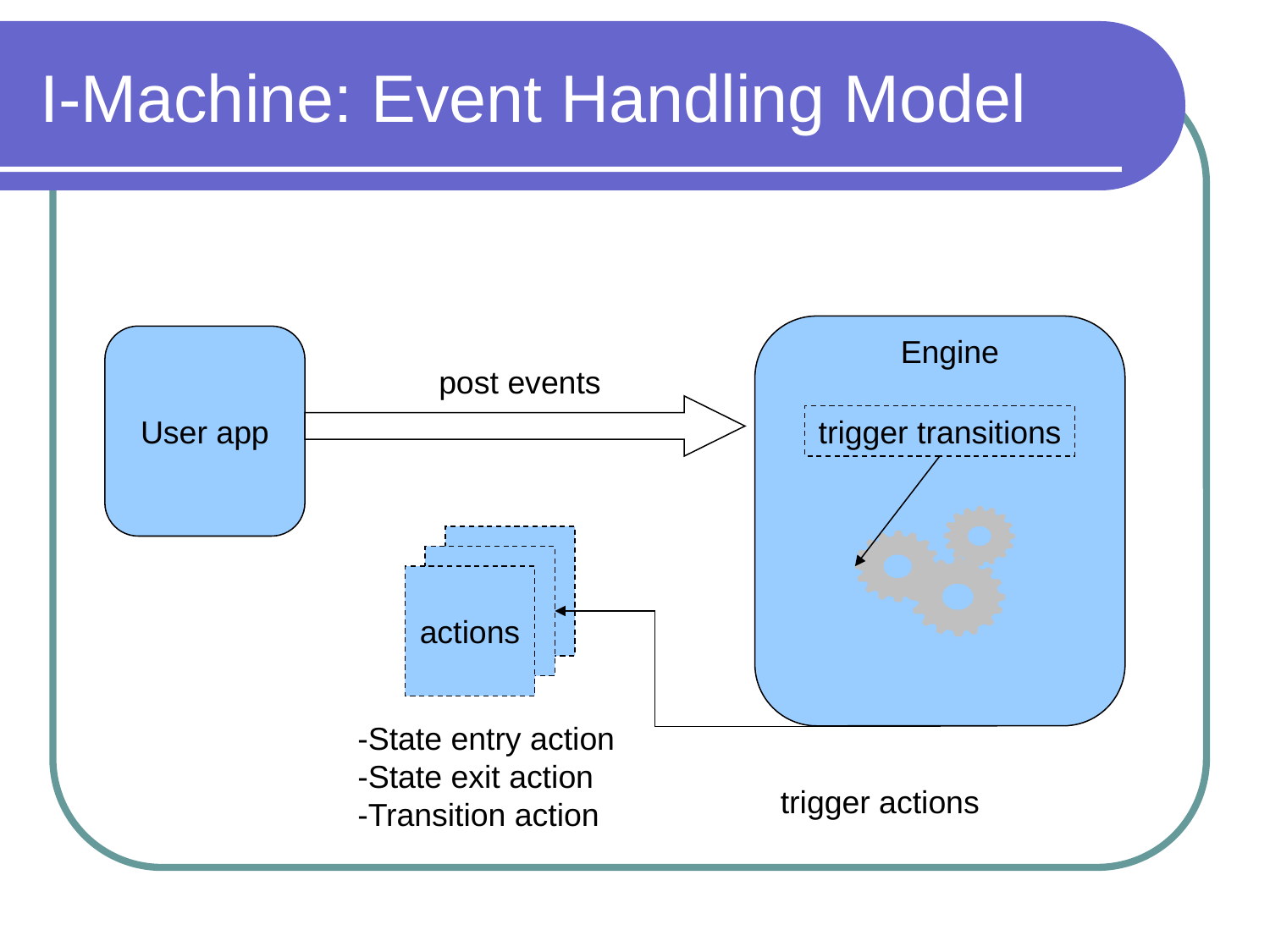

# I-Machine: Event Handling Model

Engine
User app
post events

trigger transitions

actions
-State entry action
-State exit action
-Transition action
trigger actions